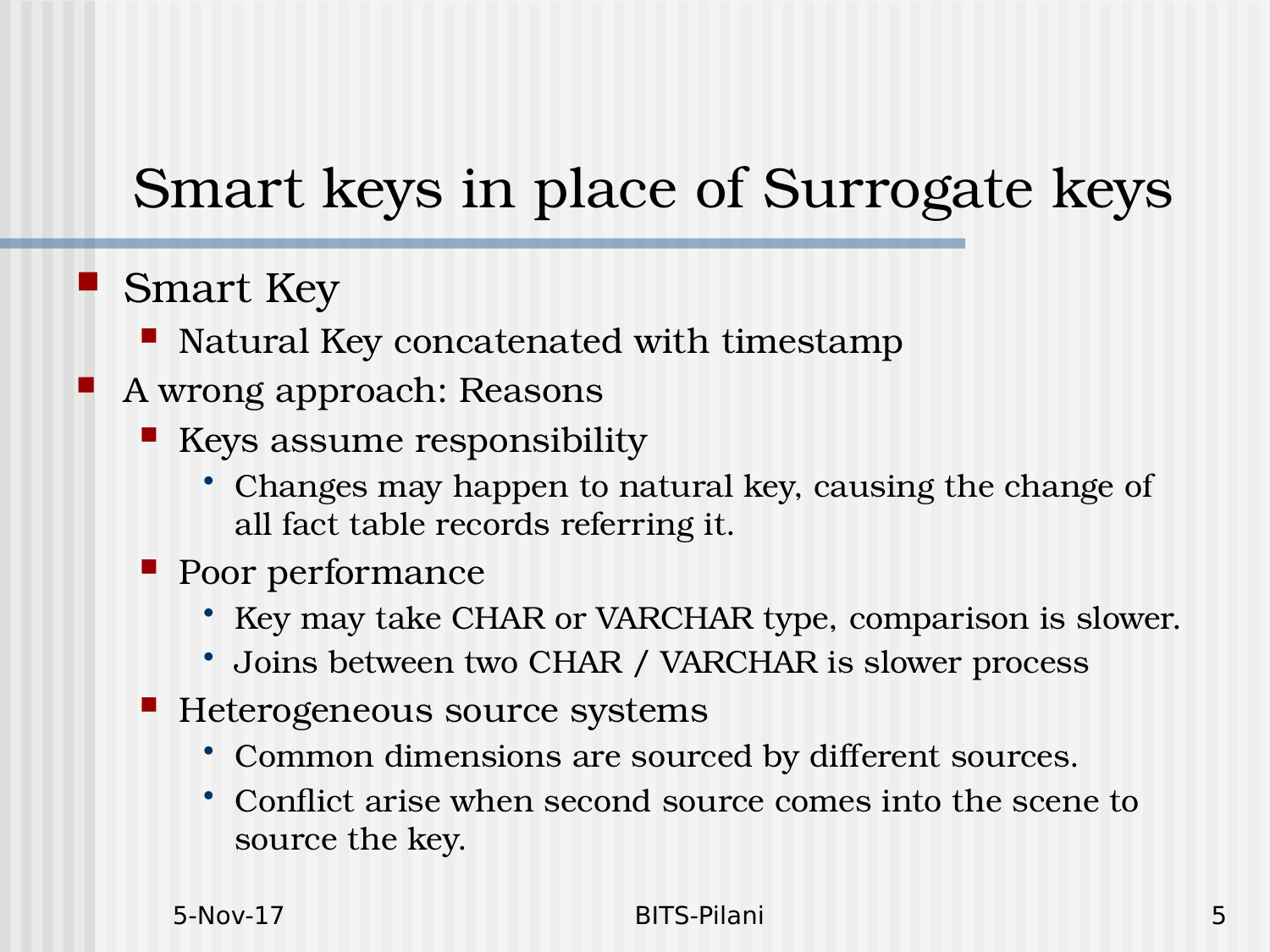

# Smart keys in place of Surrogate keys
Smart Key
Natural Key concatenated with timestamp
A wrong approach: Reasons
Keys assume responsibility
Changes may happen to natural key, causing the change of all fact table records referring it.
Poor performance
Key may take CHAR or VARCHAR type, comparison is slower.
Joins between two CHAR / VARCHAR is slower process
Heterogeneous source systems
Common dimensions are sourced by different sources.
Conflict arise when second source comes into the scene to source the key.
5-Nov-17
BITS-Pilani
5